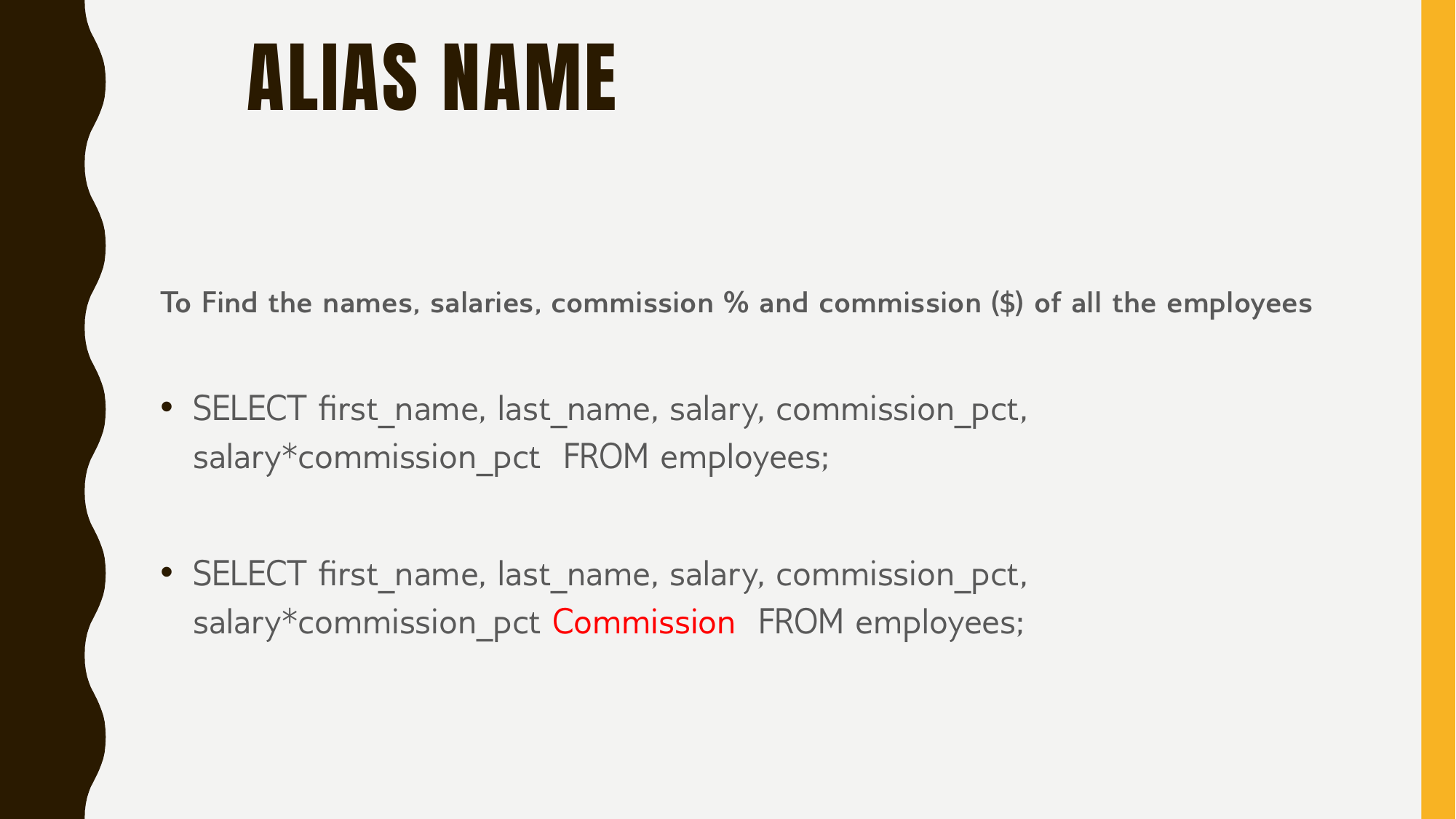

# ALIAS NAME
To Find the names, salaries, commission % and commission ($) of all the employees

SELECT first_name, last_name, salary, commission_pct, salary*commission_pct  FROM employees;

SELECT first_name, last_name, salary, commission_pct, salary*commission_pct Commission  FROM employees;